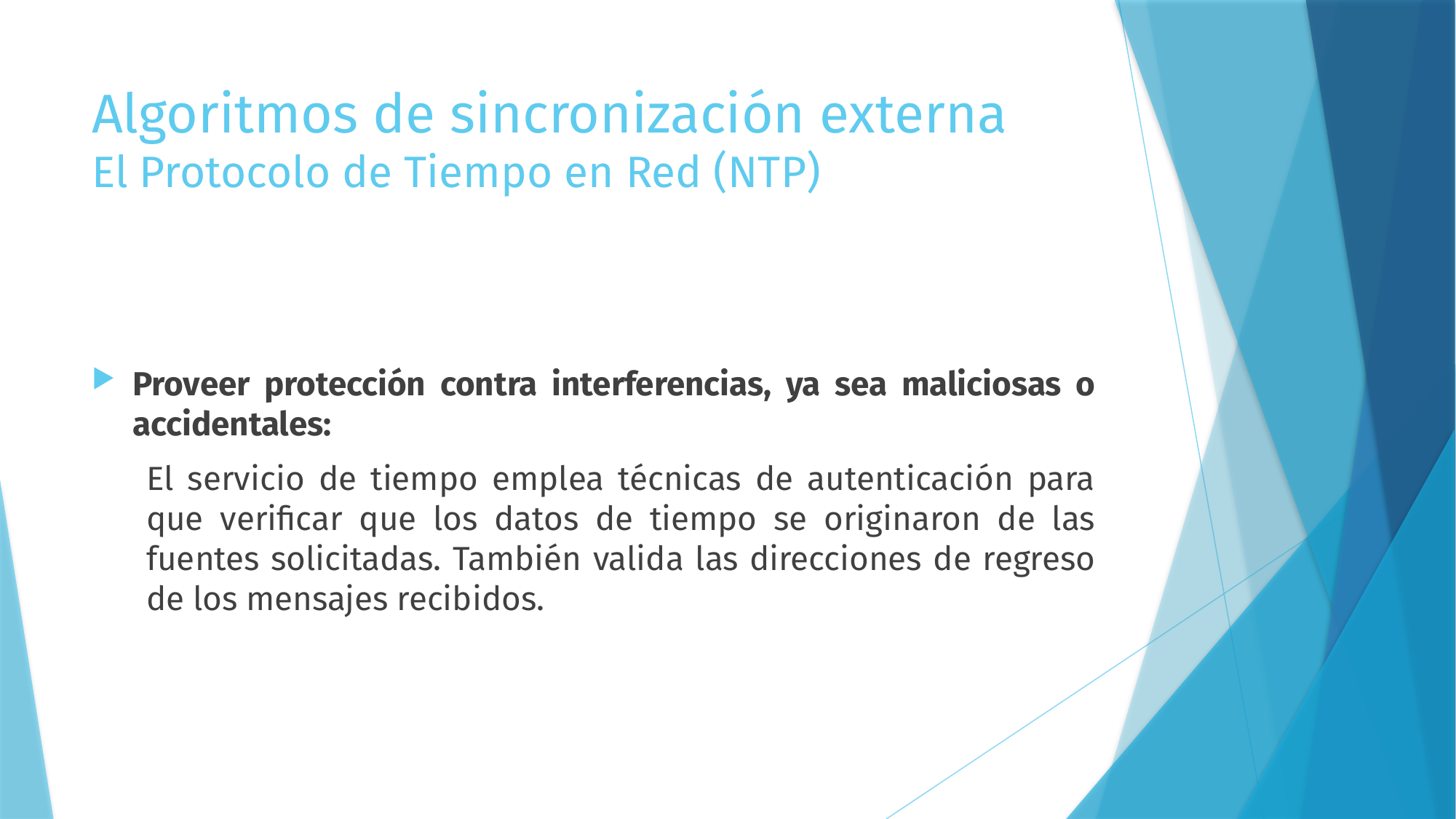

# Algoritmos de sincronización externa El Protocolo de Tiempo en Red (NTP)
Proveer protección contra interferencias, ya sea maliciosas o accidentales:
El servicio de tiempo emplea técnicas de autenticación para que verificar que los datos de tiempo se originaron de las fuentes solicitadas. También valida las direcciones de regreso de los mensajes recibidos.